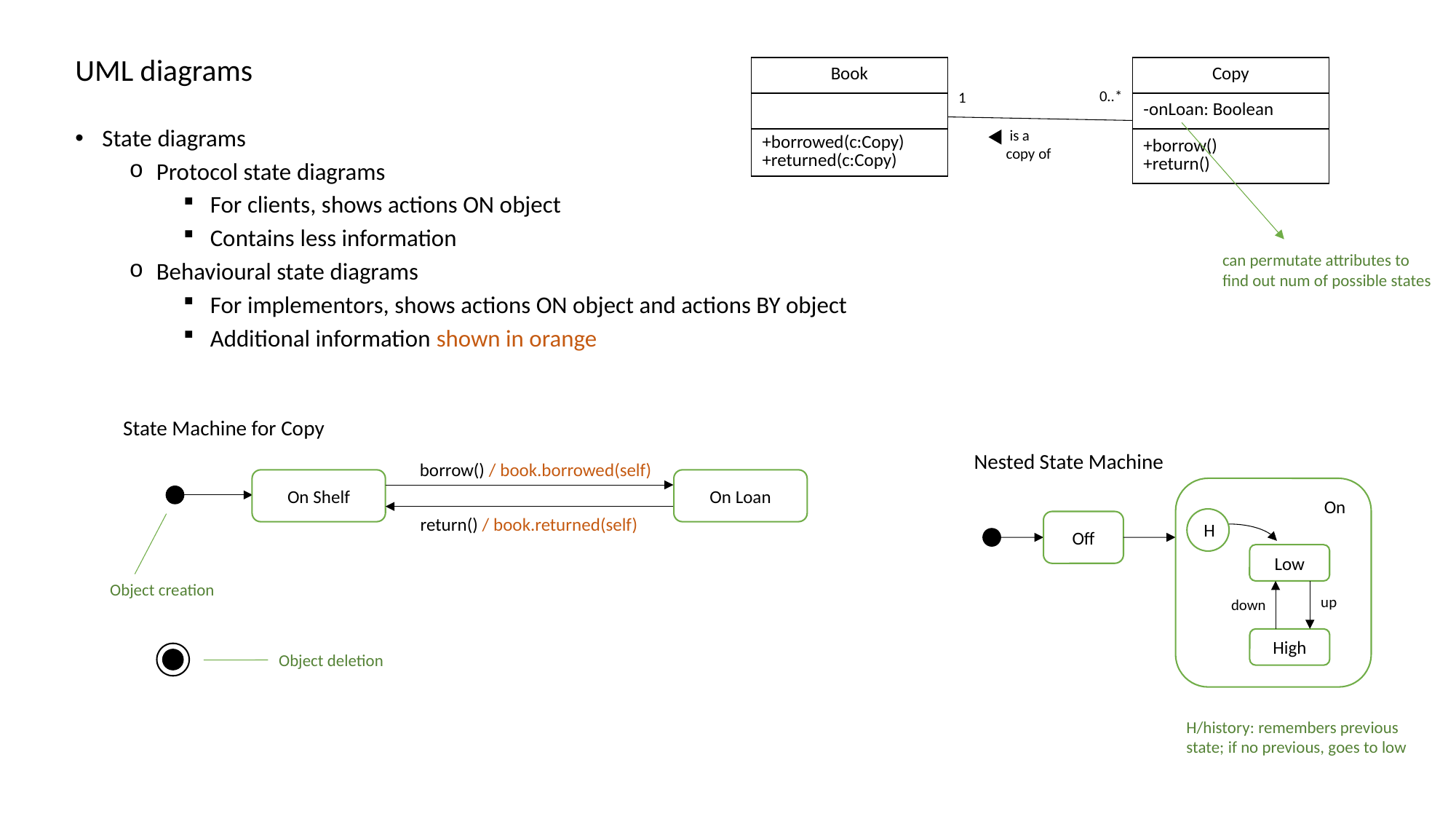

# UML diagrams
| Book |
| --- |
|  |
| +borrowed(c:Copy) +returned(c:Copy) |
| Copy |
| --- |
| -onLoan: Boolean |
| +borrow() +return() |
0..*
1
State diagrams
Protocol state diagrams
For clients, shows actions ON object
Contains less information
Behavioural state diagrams
For implementors, shows actions ON object and actions BY object
Additional information shown in orange
 is a copy of

can permutate attributes to find out num of possible states
State Machine for Copy
Nested State Machine
borrow() / book.borrowed(self)
On Loan
On Shelf

On
H
Off

Low
up
down
High

return() / book.returned(self)
Object creation

Object deletion
H/history: remembers previous state; if no previous, goes to low